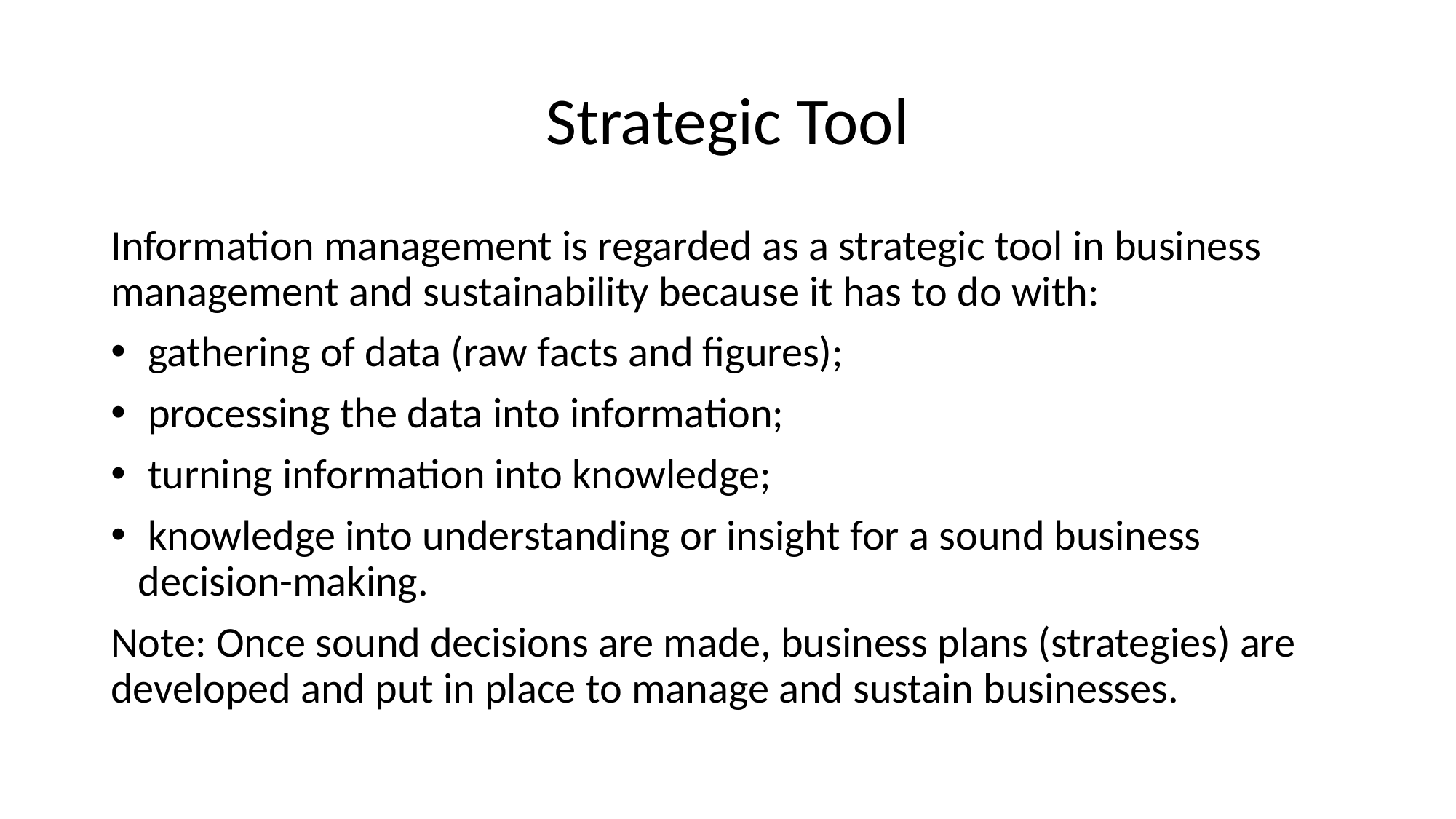

# Strategic Tool
Information management is regarded as a strategic tool in business management and sustainability because it has to do with:
 gathering of data (raw facts and figures);
 processing the data into information;
 turning information into knowledge;
 knowledge into understanding or insight for a sound business decision-making.
Note: Once sound decisions are made, business plans (strategies) are developed and put in place to manage and sustain businesses.